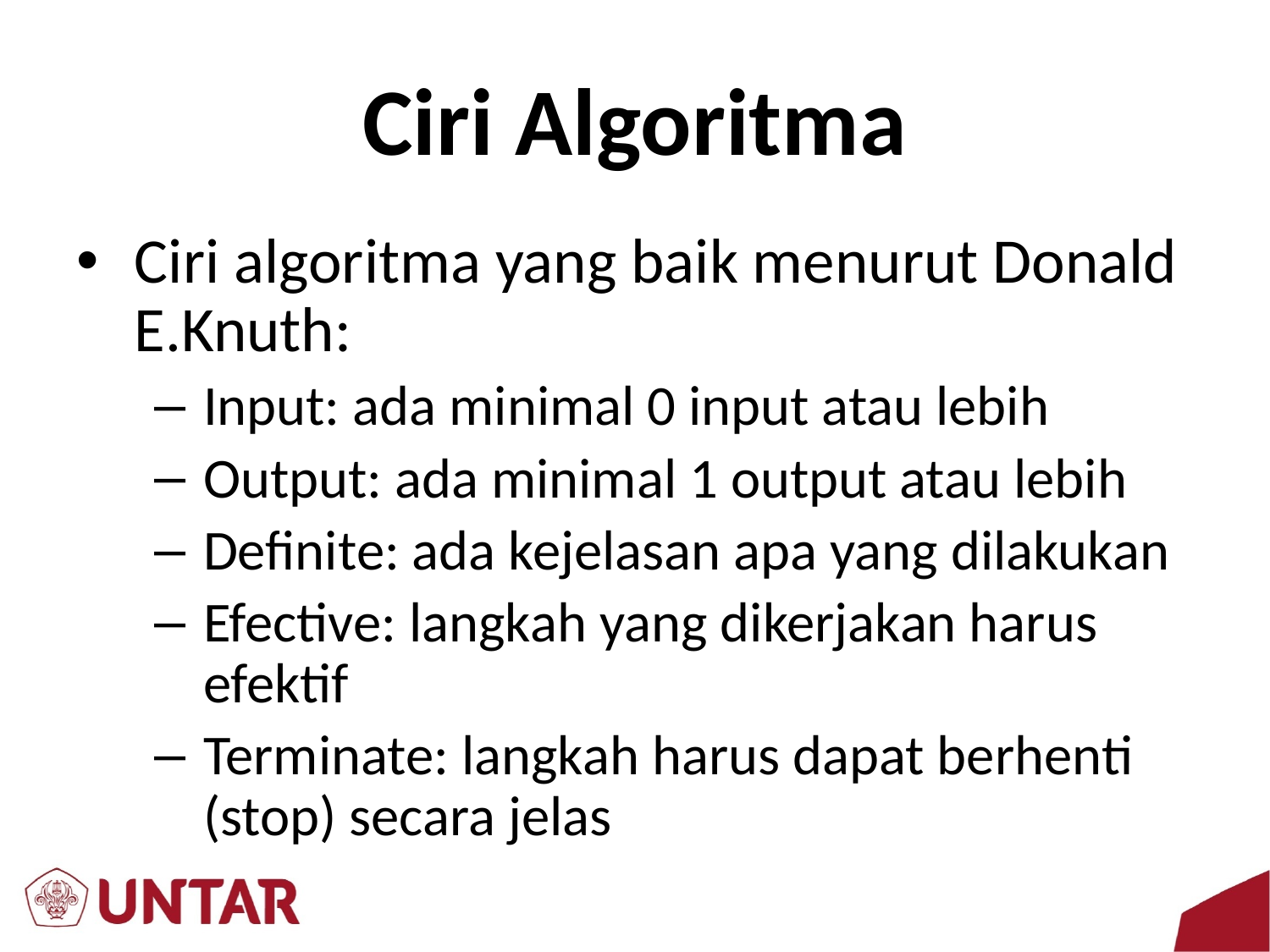

# Ciri Algoritma
Ciri algoritma yang baik menurut Donald E.Knuth:
Input: ada minimal 0 input atau lebih
Output: ada minimal 1 output atau lebih
Definite: ada kejelasan apa yang dilakukan
Efective: langkah yang dikerjakan harus efektif
Terminate: langkah harus dapat berhenti (stop) secara jelas